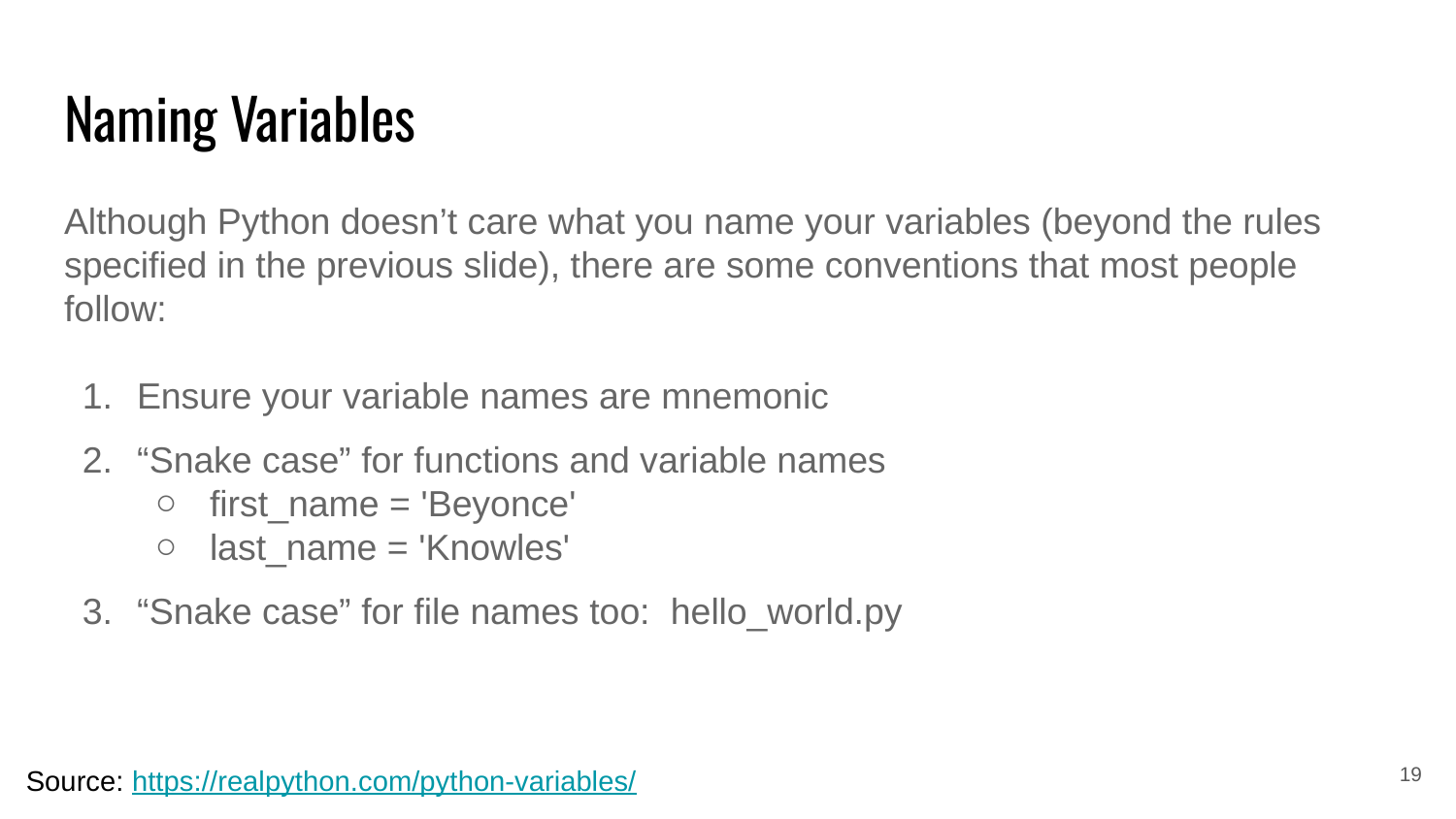

# Naming Variables
Although Python doesn’t care what you name your variables (beyond the rules specified in the previous slide), there are some conventions that most people follow:
Ensure your variable names are mnemonic
“Snake case” for functions and variable names
first_name = 'Beyonce'
last_name = 'Knowles'
“Snake case” for file names too:  hello_world.py
19
Source: https://realpython.com/python-variables/